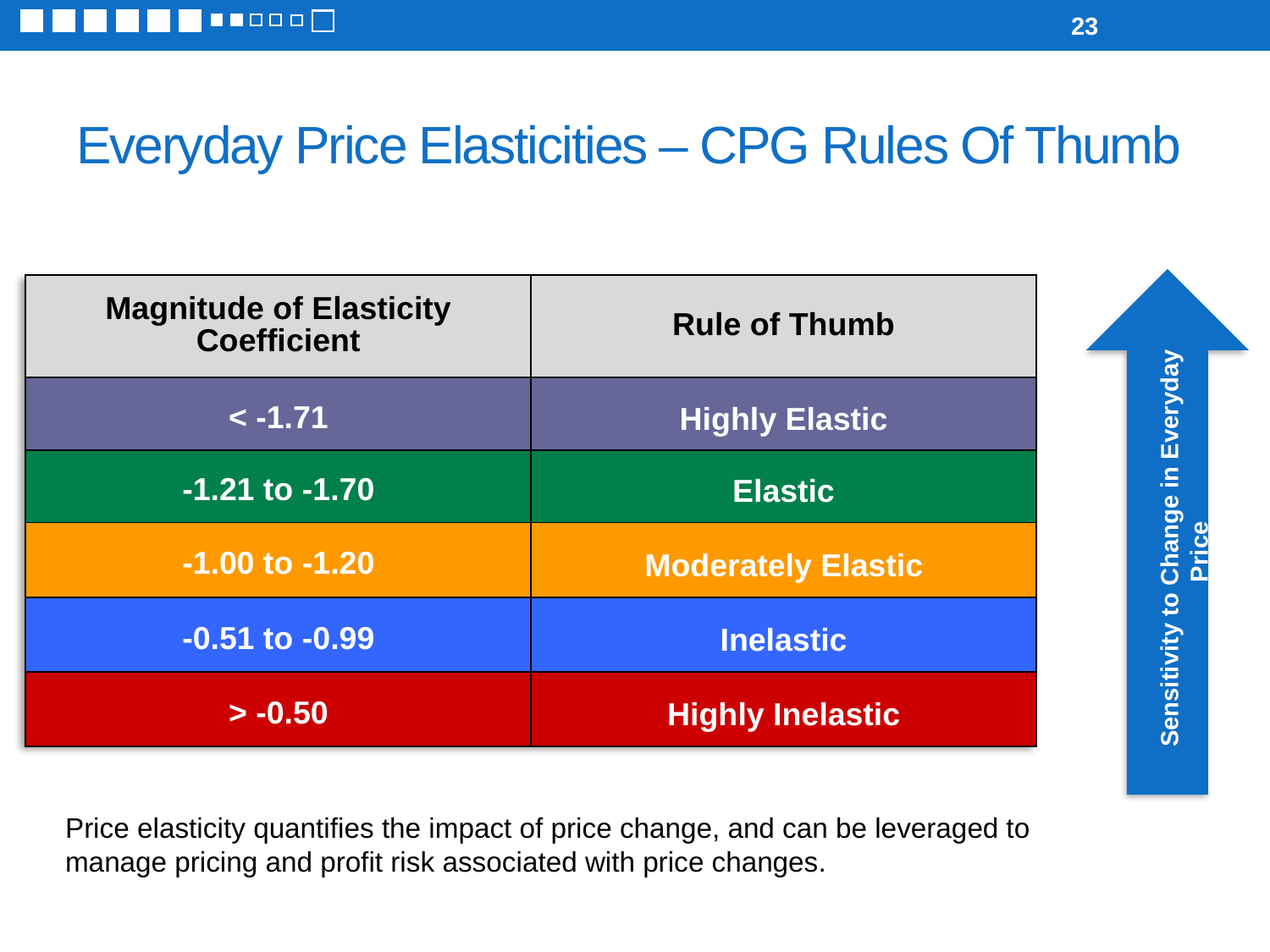

23

# Everyday Price Elasticities – CPG Rules Of Thumb

| Magnitude of Elasticity Coefficient | Rule of Thumb |
| --- | --- |
| < -1.71 | Highly Elastic |
| -1.21 to -1.70 | Elastic |
| -1.00 to -1.20 | Moderately Elastic |
| -0.51 to -0.99 | Inelastic |
| > -0.50 | Highly Inelastic |
Sensitivity to Change in Everyday Price
Price elasticity quantifies the impact of price change, and can be leveraged to manage pricing and profit risk associated with price changes.